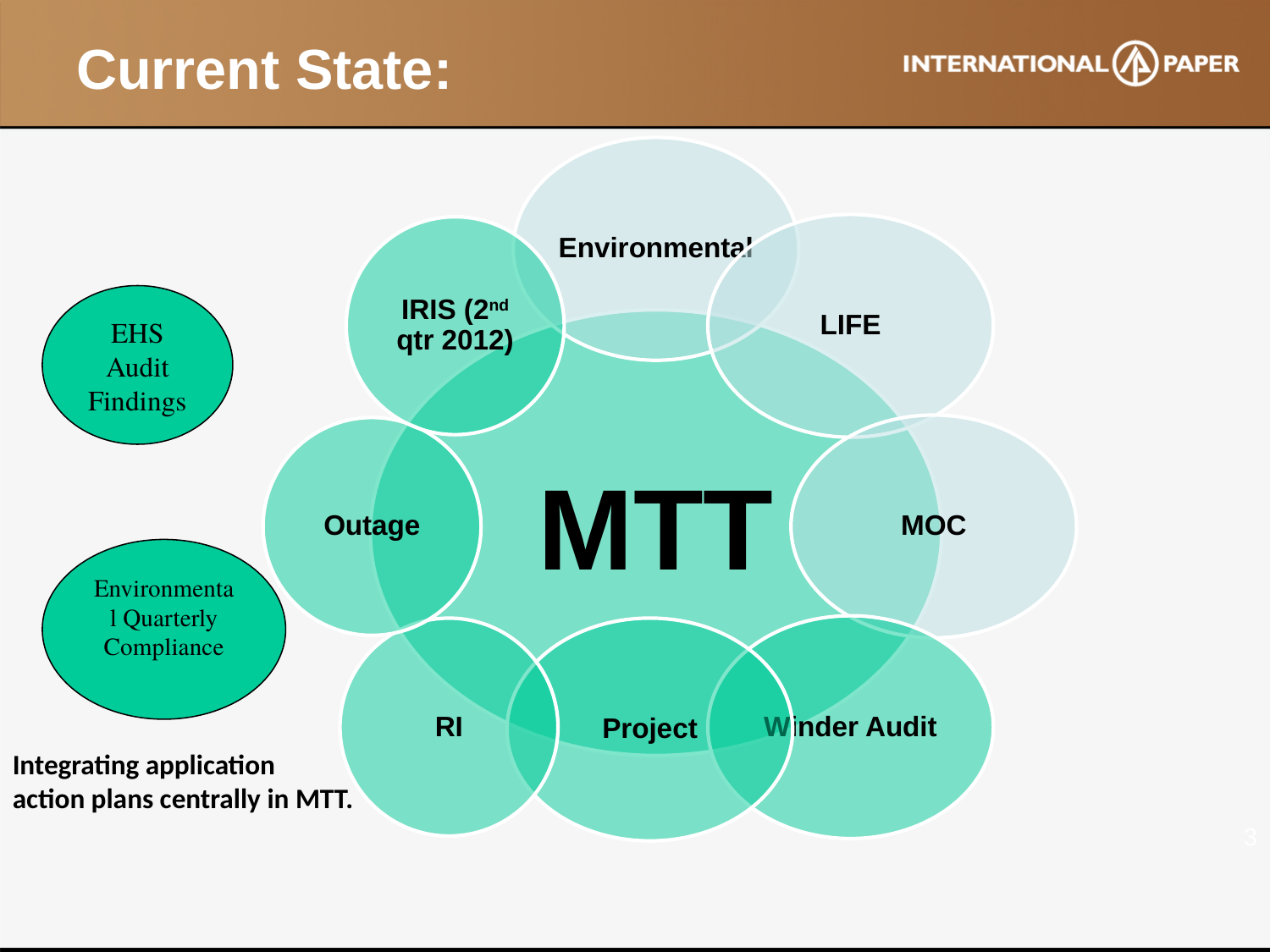

# Current State:
MTT
Environmental
LIFE
MOC
Winder Audit
Project
RI
Outage
IRIS (2nd qtr 2012)
EHS Audit Findings
Environmental Quarterly Compliance
Integrating application
action plans centrally in MTT.
3